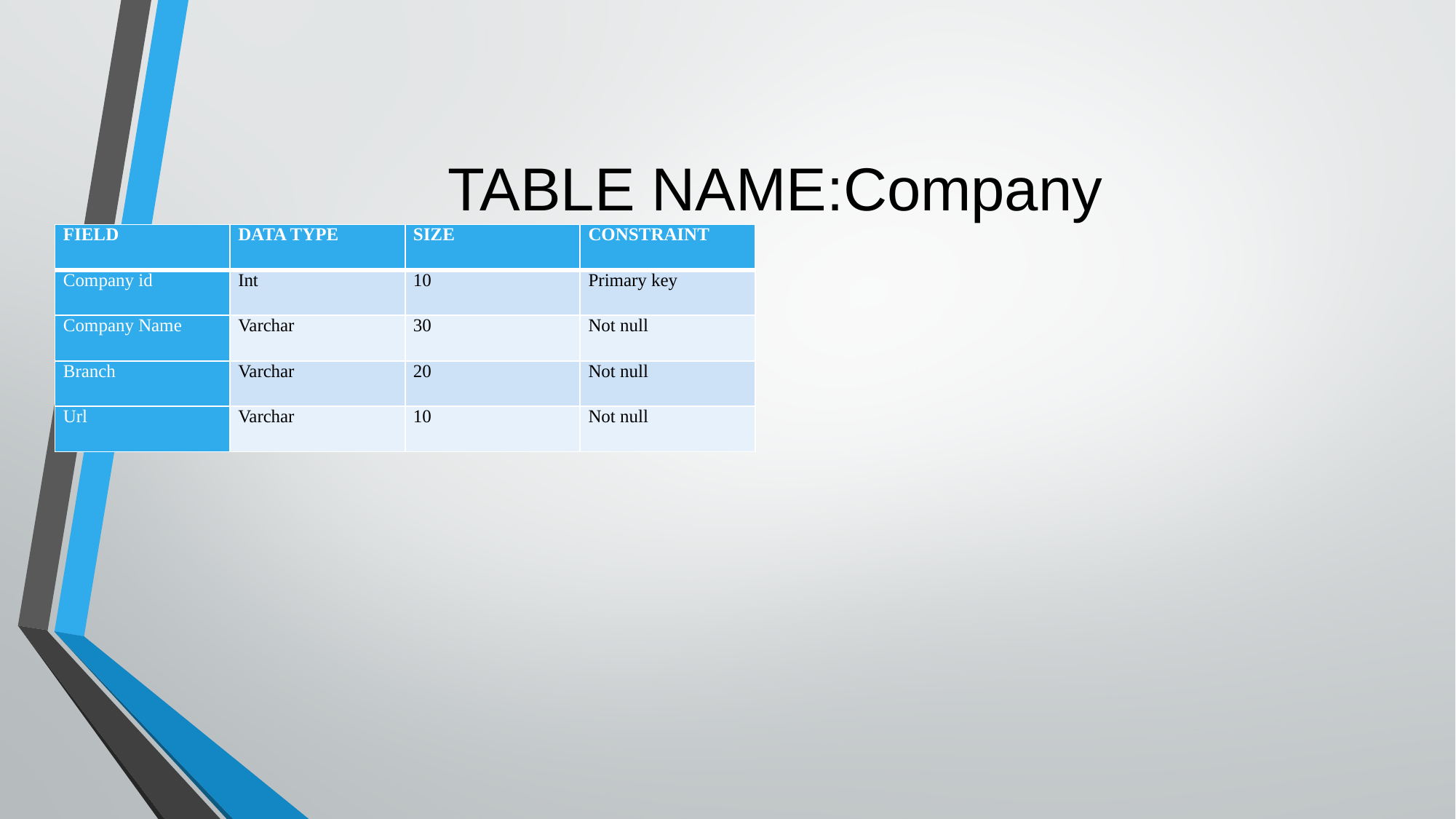

# TABLE NAME:Company
| FIELD | DATA TYPE | SIZE | CONSTRAINT |
| --- | --- | --- | --- |
| Company id | Int | 10 | Primary key |
| Company Name | Varchar | 30 | Not null |
| Branch | Varchar | 20 | Not null |
| Url | Varchar | 10 | Not null |